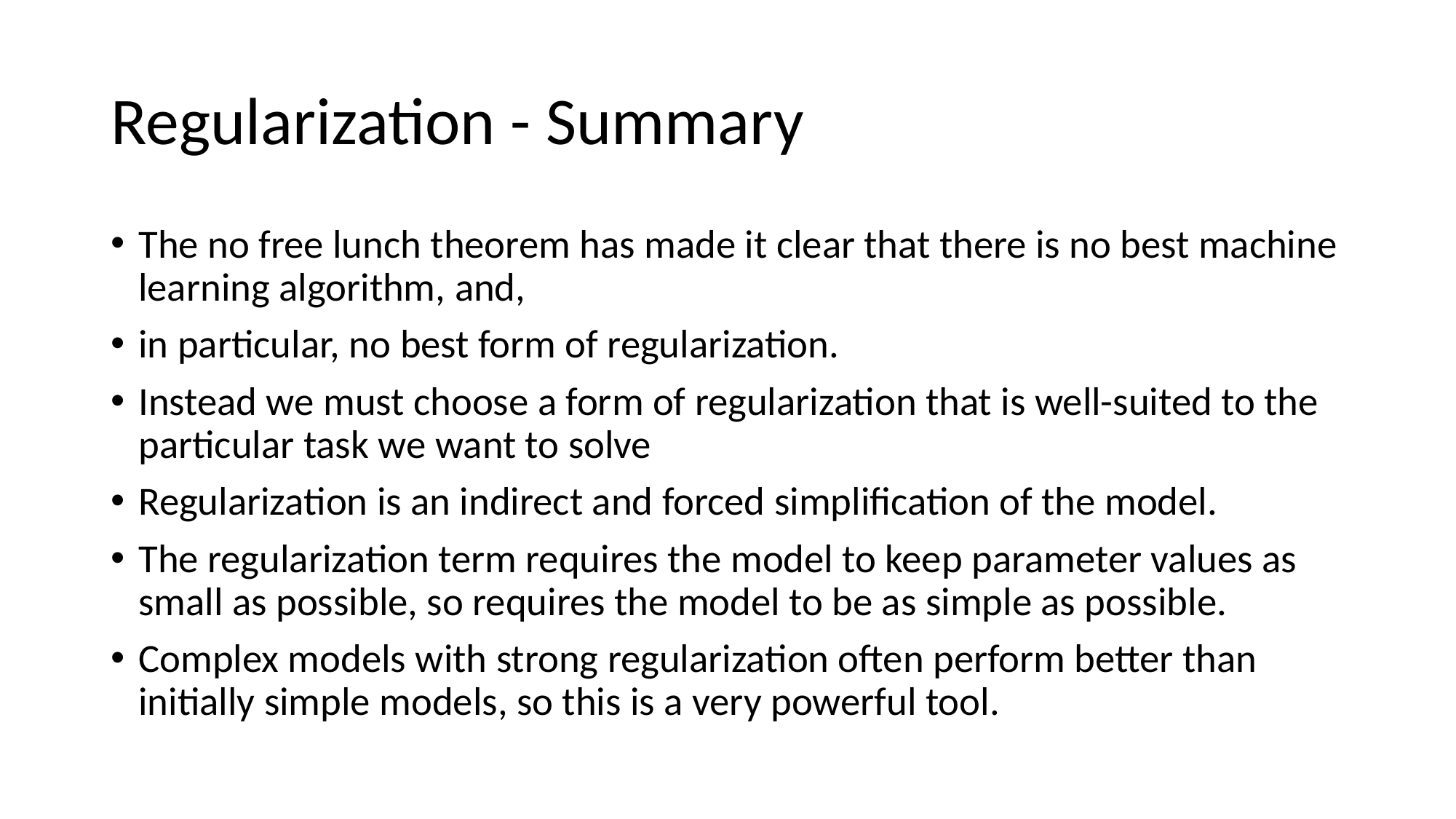

# Regularization - Summary
The no free lunch theorem has made it clear that there is no best machine learning algorithm, and,
in particular, no best form of regularization.
Instead we must choose a form of regularization that is well-suited to the particular task we want to solve
Regularization is an indirect and forced simplification of the model.
The regularization term requires the model to keep parameter values as small as possible, so requires the model to be as simple as possible.
Complex models with strong regularization often perform better than initially simple models, so this is a very powerful tool.